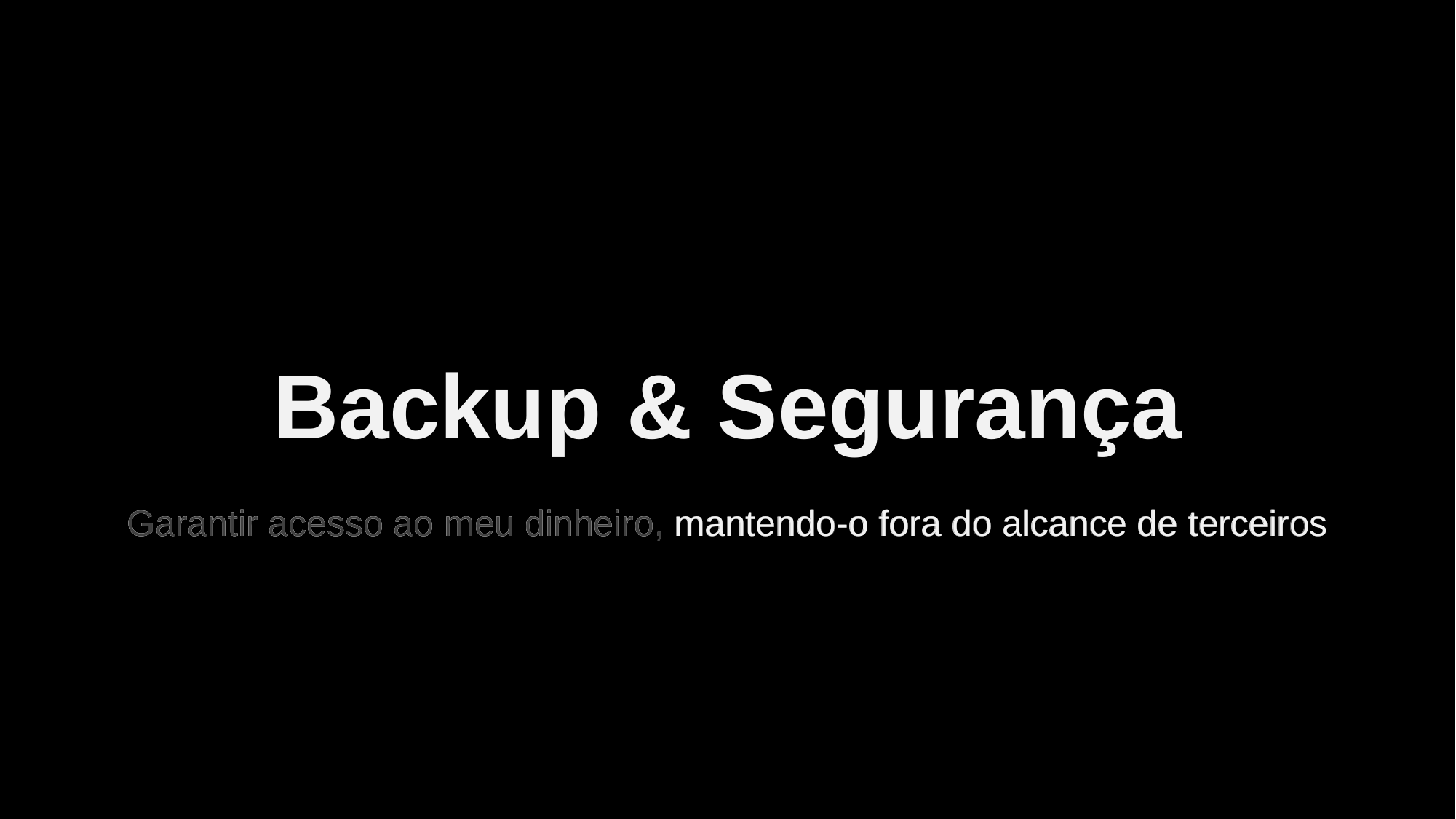

# Backup & Segurança
Garantir acesso ao meu dinheiro, mantendo-o fora do alcance de terceiros
Garantir acesso ao meu dinheiro, mantendo-o fora do alcance de terceiros
Garantir acesso ao meu dinheiro, mantendo-o fora do alcance de terceiros